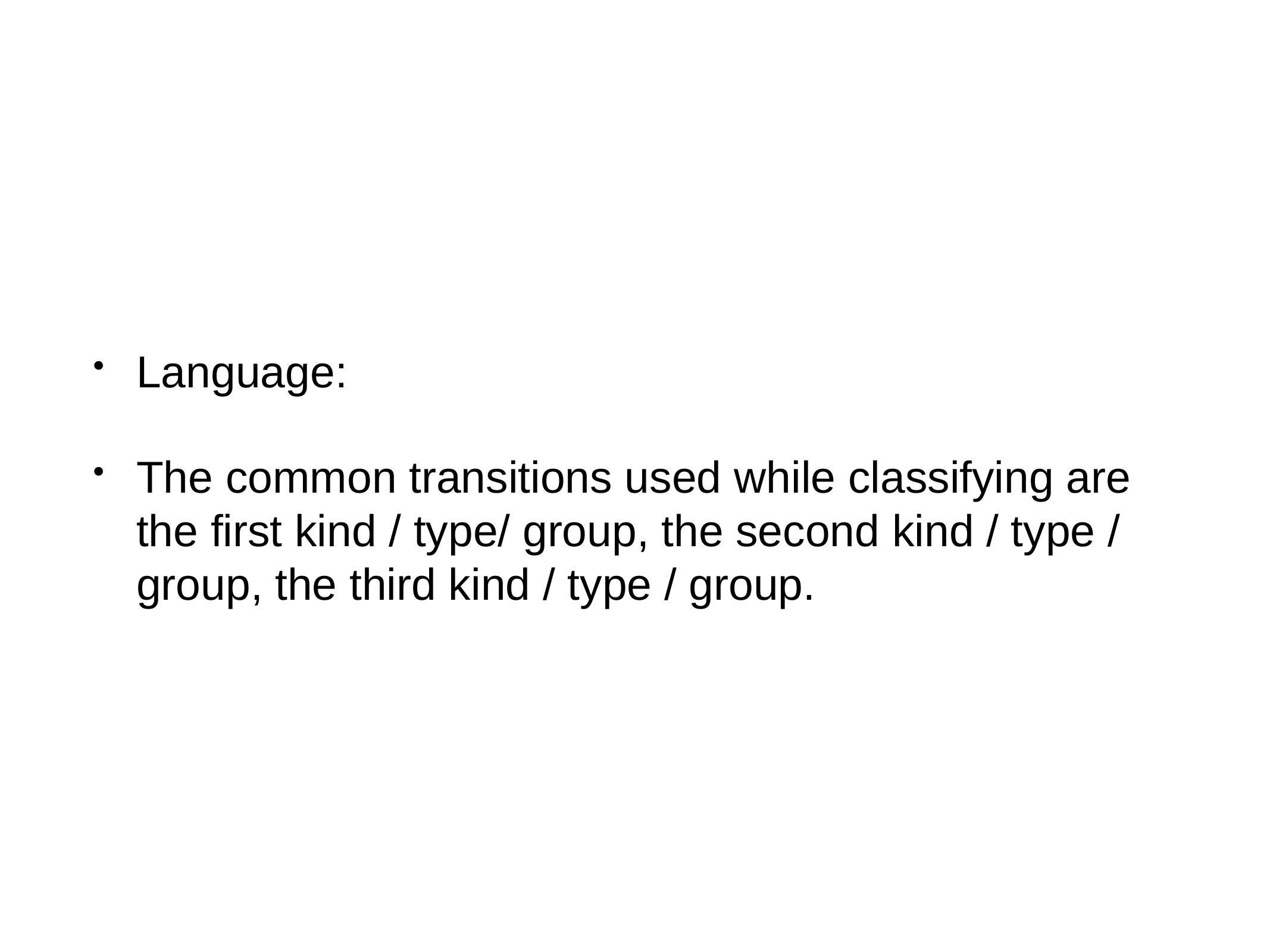

Language:
The common transitions used while classifying are the first kind / type/ group, the second kind / type / group, the third kind / type / group.